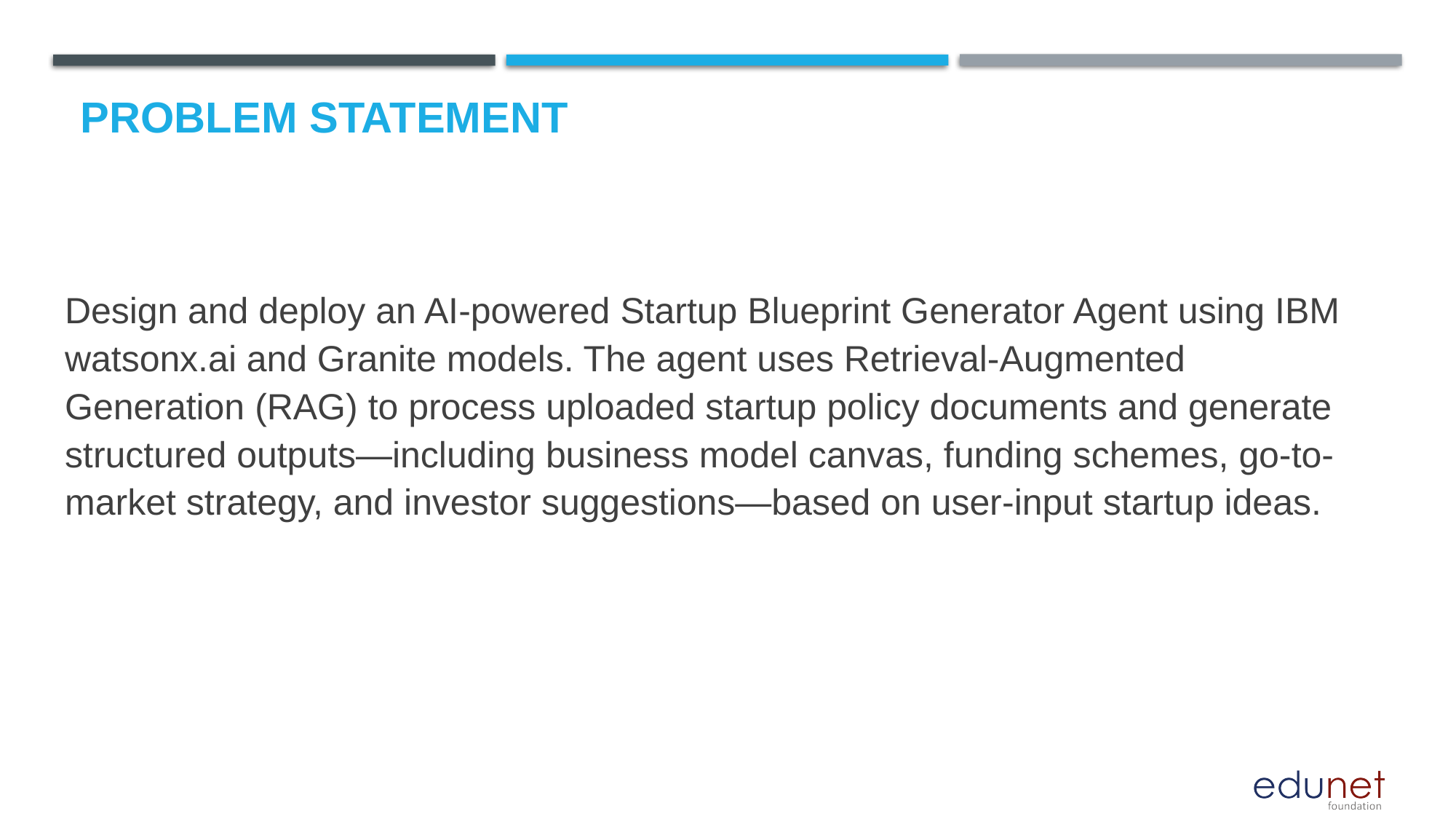

# Problem Statement
Design and deploy an AI-powered Startup Blueprint Generator Agent using IBM watsonx.ai and Granite models. The agent uses Retrieval-Augmented Generation (RAG) to process uploaded startup policy documents and generate structured outputs—including business model canvas, funding schemes, go-to-market strategy, and investor suggestions—based on user-input startup ideas.